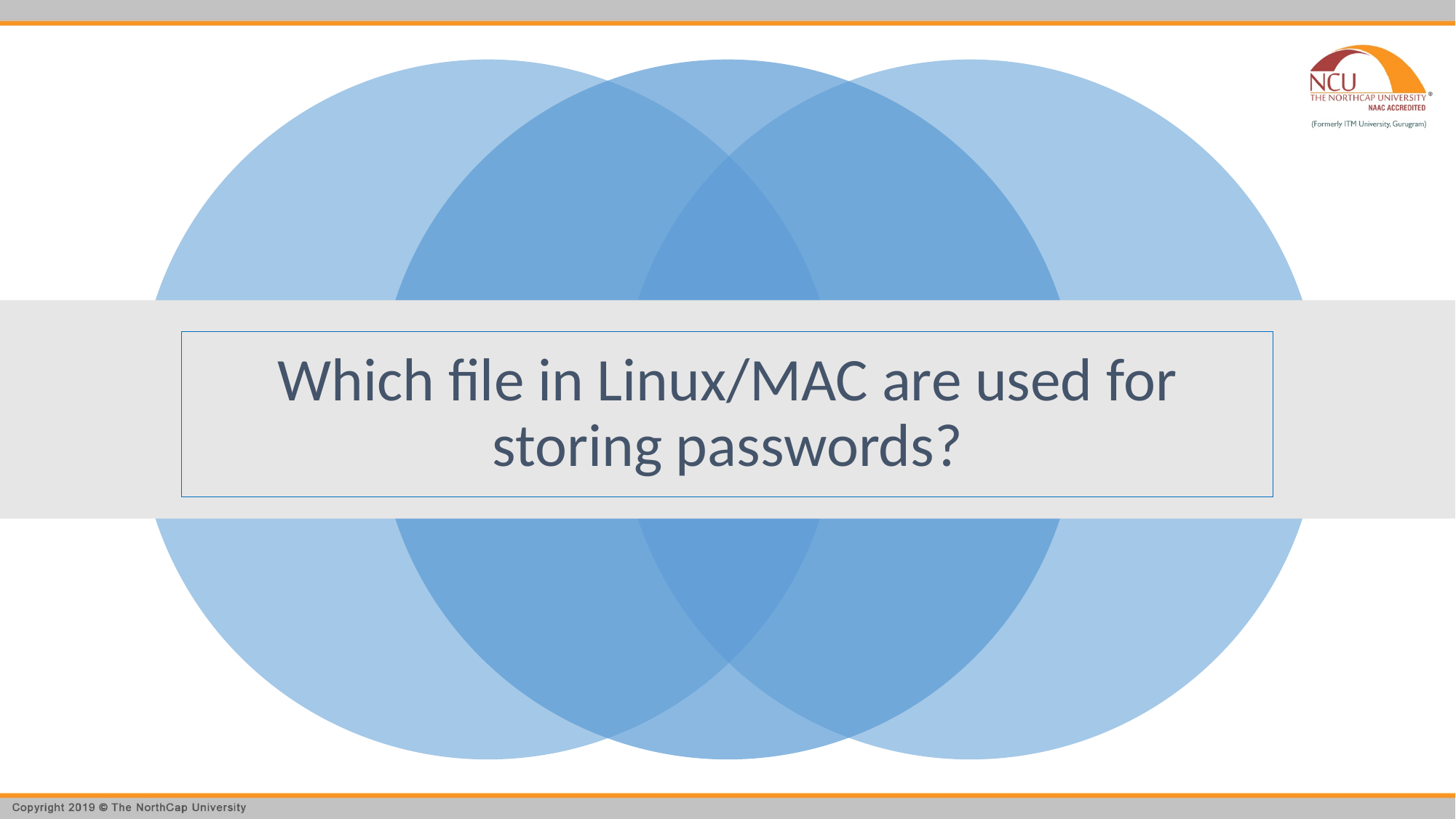

# Which file in Linux/MAC are used for storing passwords?